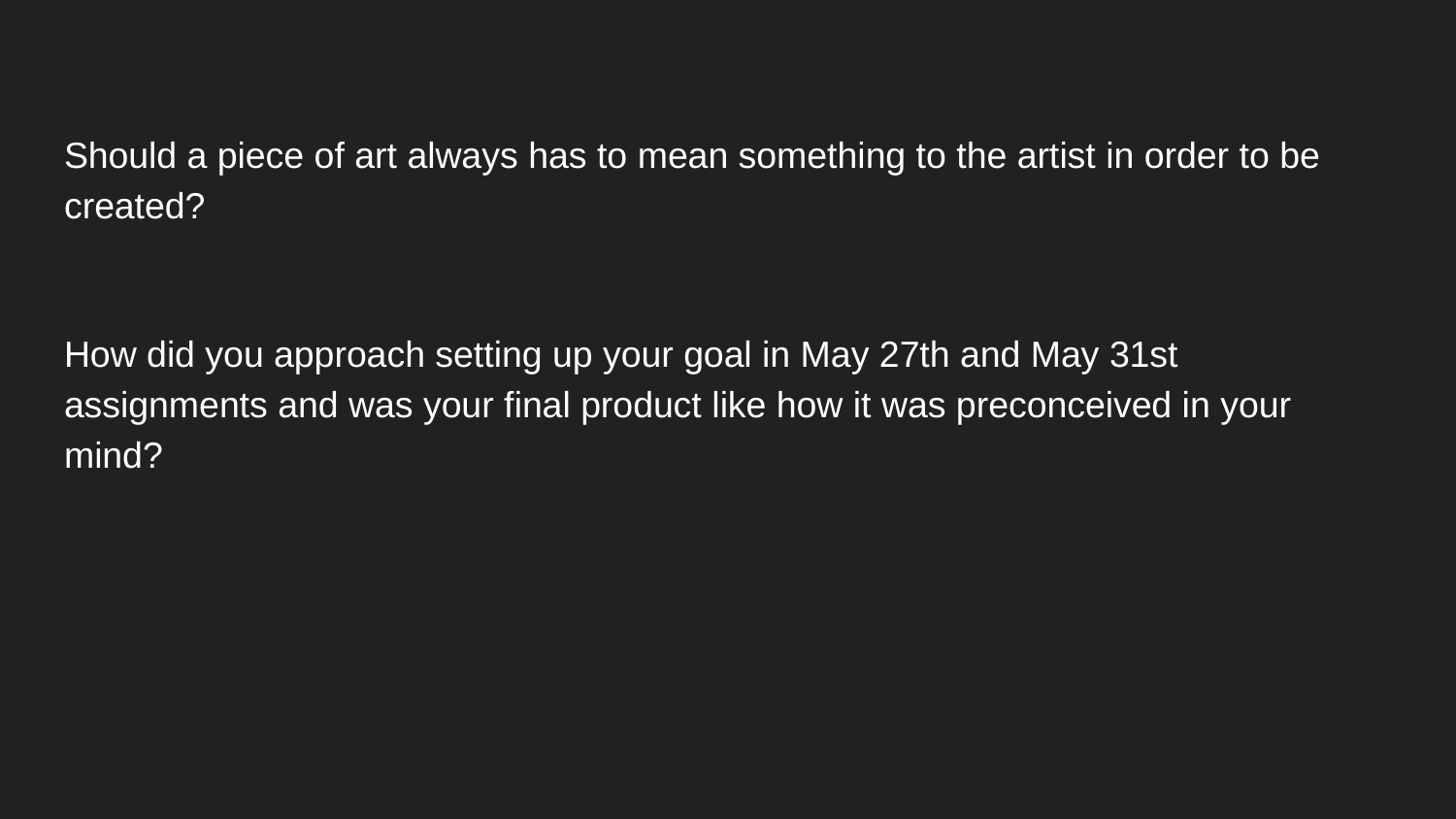

Should a piece of art always has to mean something to the artist in order to be created?

How did you approach setting up your goal in May 27th and May 31st assignments and was your final product like how it was preconceived in your mind?